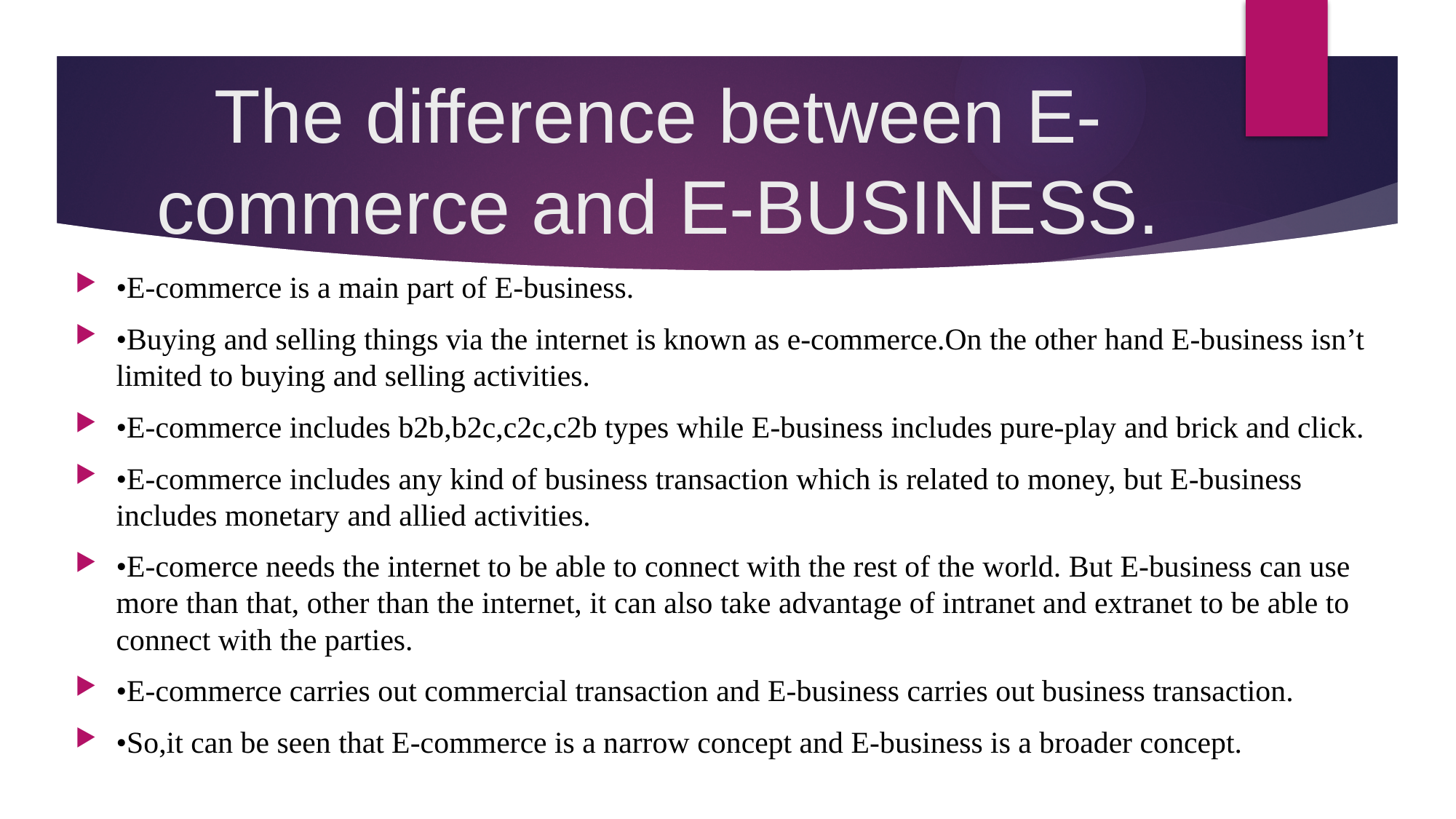

# The difference between E-commerce and E-BUSINESS.
•E-commerce is a main part of E-business.
•Buying and selling things via the internet is known as e-commerce.On the other hand E-business isn’t limited to buying and selling activities.
•E-commerce includes b2b,b2c,c2c,c2b types while E-business includes pure-play and brick and click.
•E-commerce includes any kind of business transaction which is related to money, but E-business includes monetary and allied activities.
•E-comerce needs the internet to be able to connect with the rest of the world. But E-business can use more than that, other than the internet, it can also take advantage of intranet and extranet to be able to connect with the parties.
•E-commerce carries out commercial transaction and E-business carries out business transaction.
•So,it can be seen that E-commerce is a narrow concept and E-business is a broader concept.